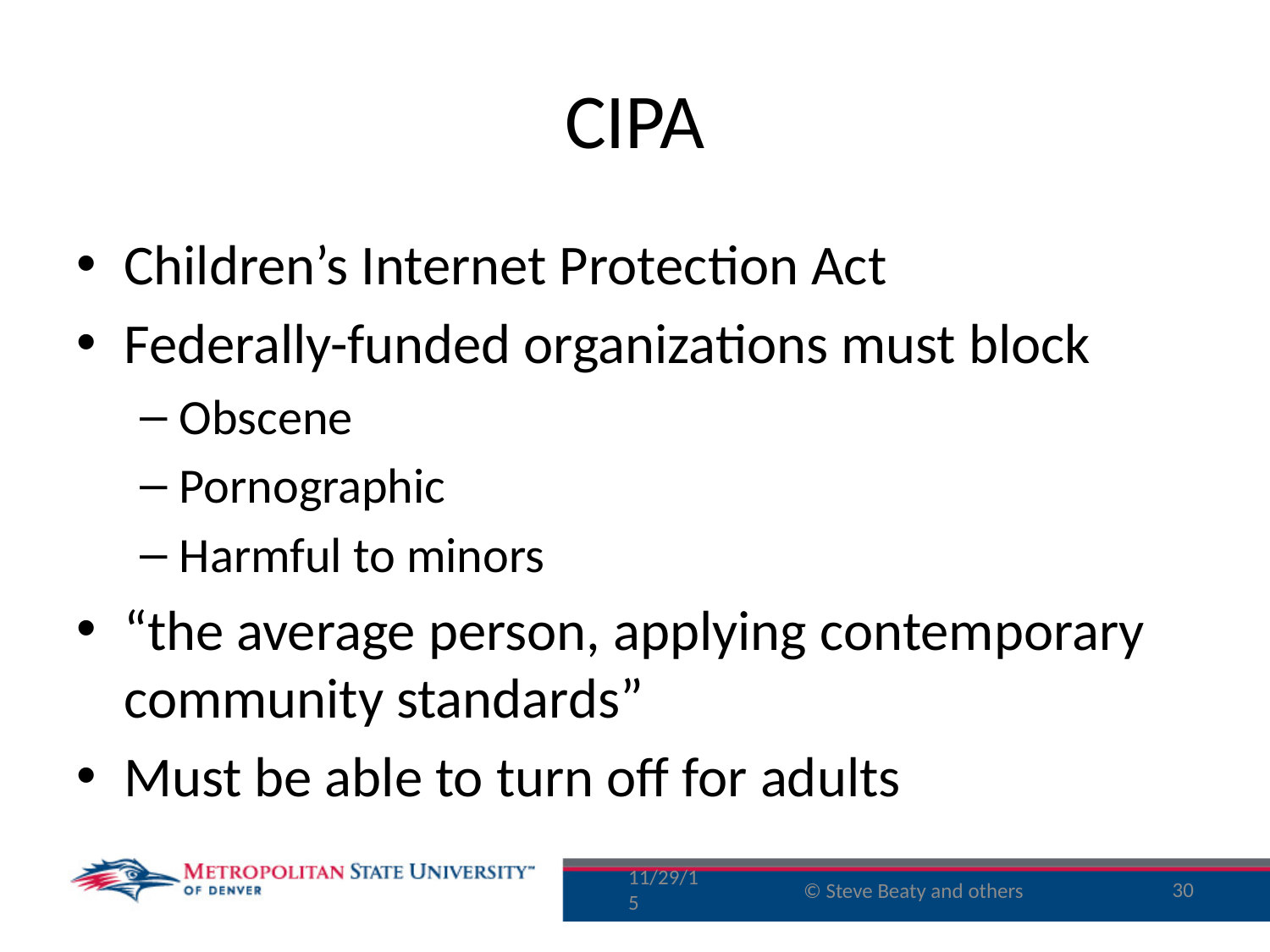

# CIPA
Children’s Internet Protection Act
Federally-funded organizations must block
Obscene
Pornographic
Harmful to minors
“the average person, applying contemporary community standards”
Must be able to turn off for adults
11/29/15
30
© Steve Beaty and others